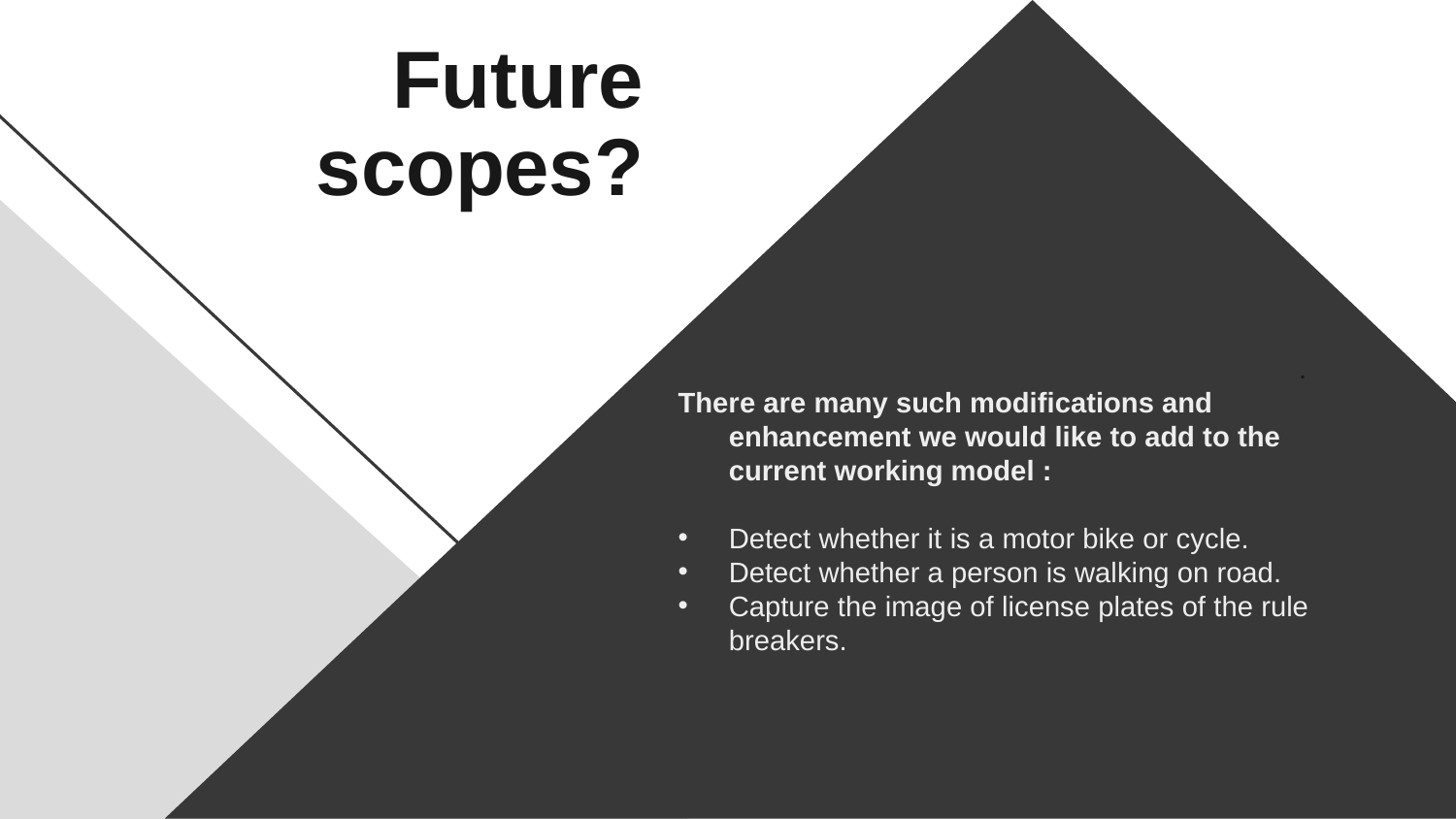

# Future scopes?
.
There are many such modifications and enhancement we would like to add to the current working model :

Detect whether it is a motor bike or cycle.
Detect whether a person is walking on road.
Capture the image of license plates of the rule breakers.